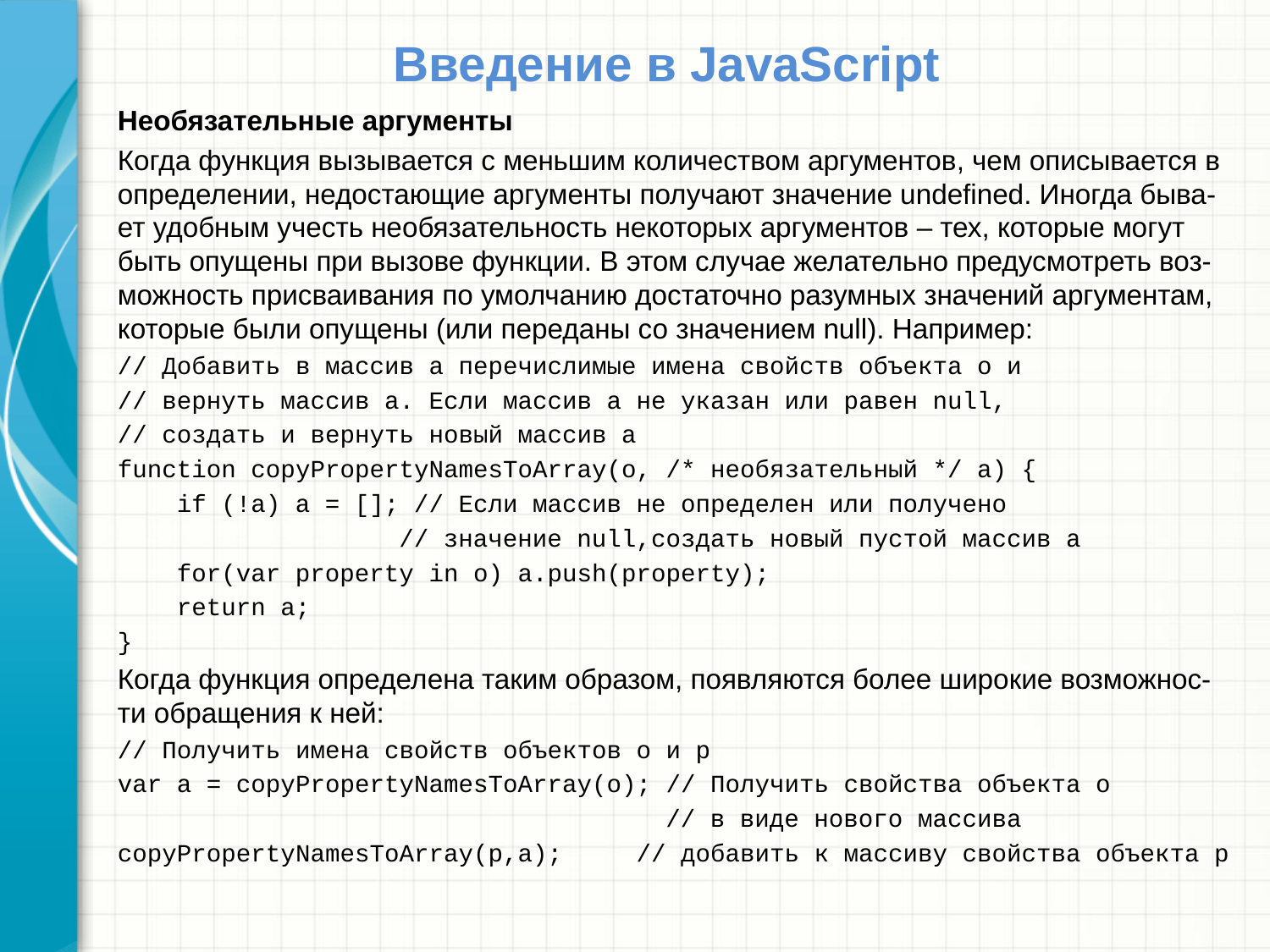

# Введение в JavaScript
Необязательные аргументы
Когда функция вызывается с меньшим количеством аргументов, чем описывается в определении, недостающие аргументы получают значение undefined. Иногда быва-ет удобным учесть необязательность некоторых аргументов – тех, которые могут быть опущены при вызове функции. В этом случае желательно предусмотреть воз-можность присваивания по умолчанию достаточно разумных значений аргументам, которые были опущены (или переданы со значением null). Например:
// Добавить в массив a перечислимые имена свойств объекта o и
// вернуть массив a. Если массив a не указан или равен null,
// создать и вернуть новый массив a
function copyPropertyNamesToArray(o, /* необязательный */ a) {
    if (!a) a = []; // Если массив не определен или получено
                   // значение null,создать новый пустой массив a
    for(var property in o) a.push(property);
    return a;
}
Когда функция определена таким образом, появляются более широкие возможнос-ти обращения к ней:
// Получить имена свойств объектов o и p
var a = copyPropertyNamesToArray(o); // Получить свойства объекта o
                                     // в виде нового массива
copyPropertyNamesToArray(p,a);     // добавить к массиву свойства объекта p